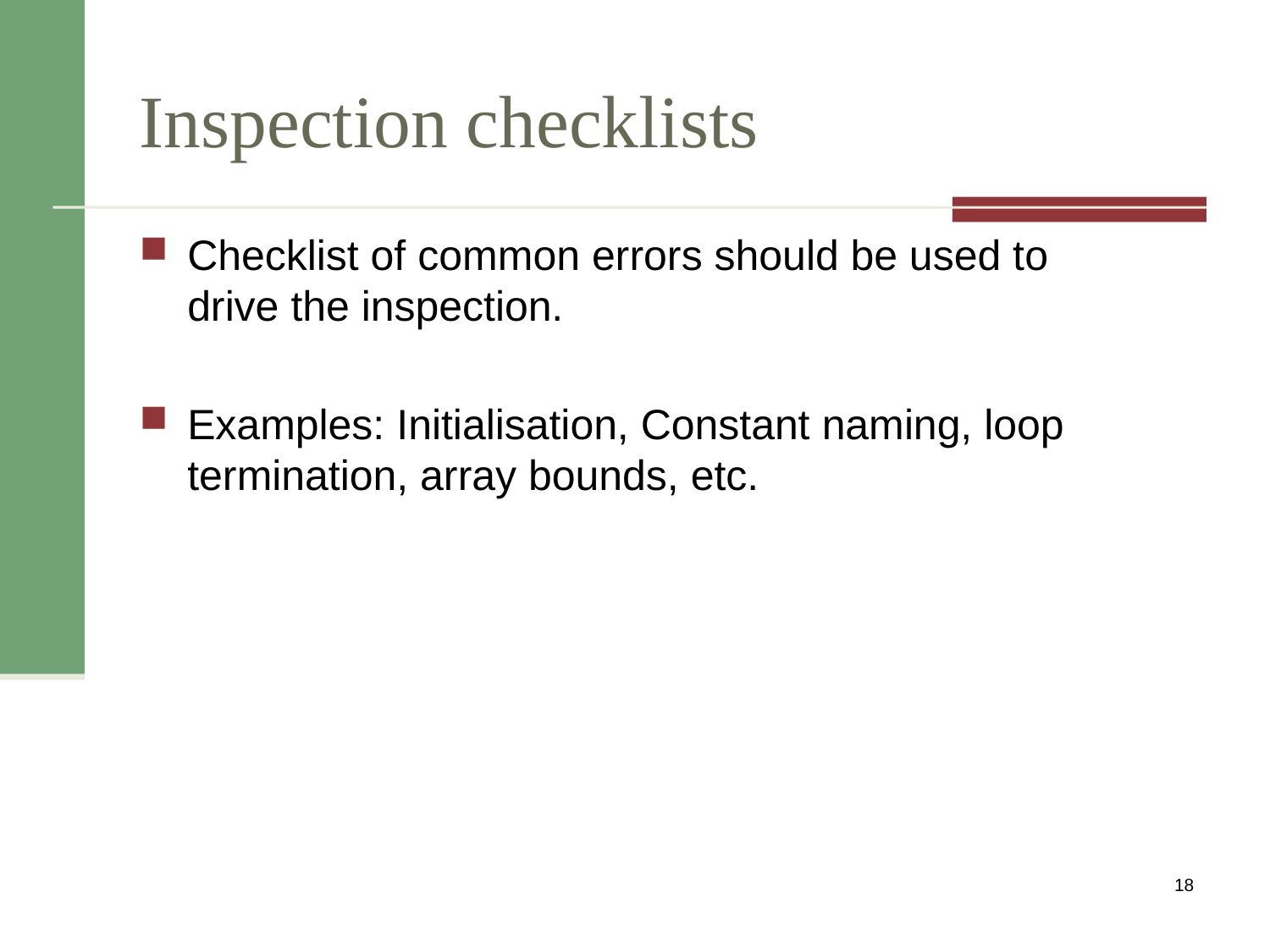

# Inspection checklists
Checklist of common errors should be used to
drive the inspection.

Examples: Initialisation, Constant naming, loop
termination, array bounds, etc.
18